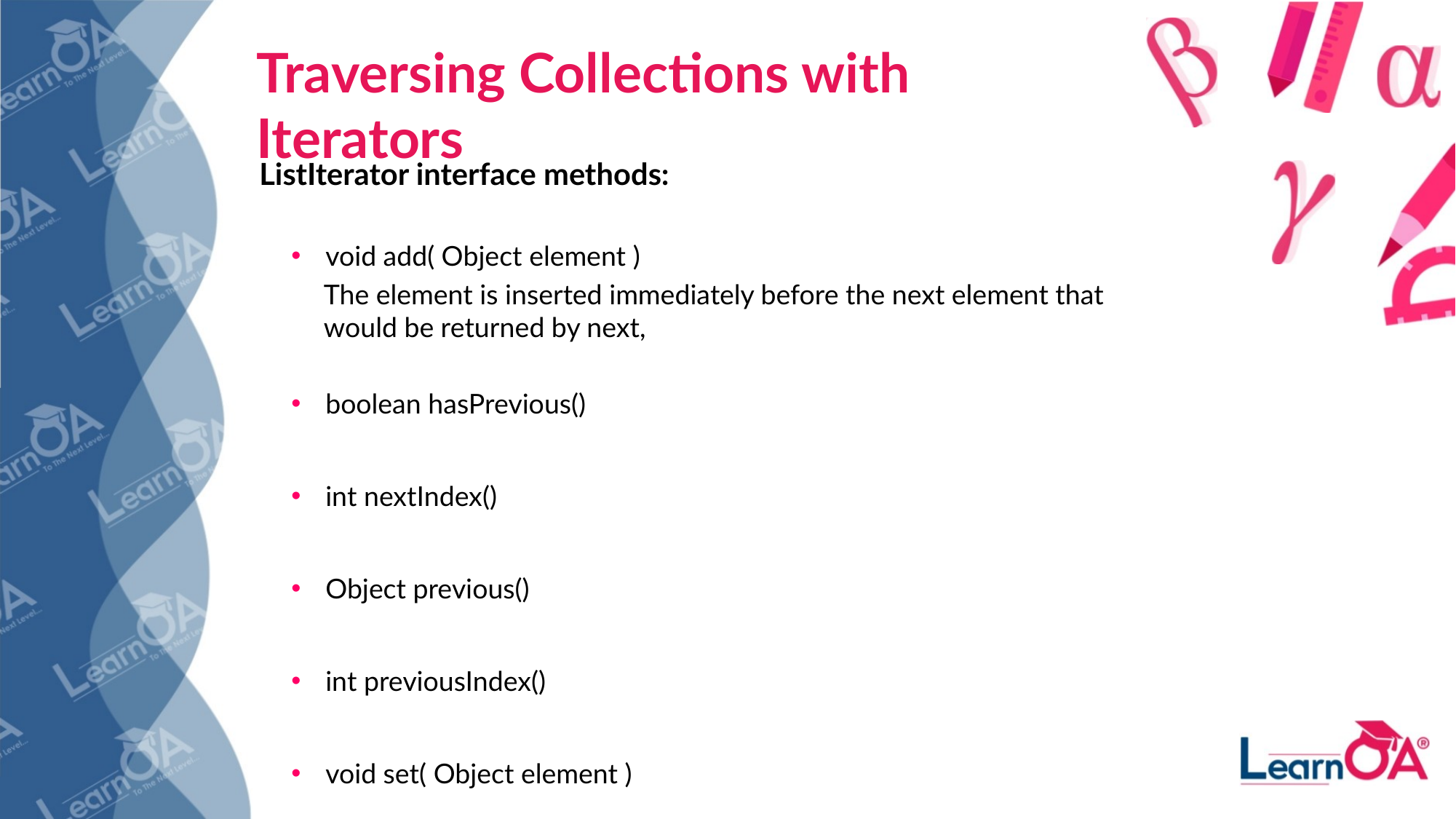

Traversing Collections with Iterators
ListIterator interface methods:

void add( Object element )
The element is inserted immediately before the next element that would be returned by next,

boolean hasPrevious()

int nextIndex()

Object previous()

int previousIndex()

void set( Object element )